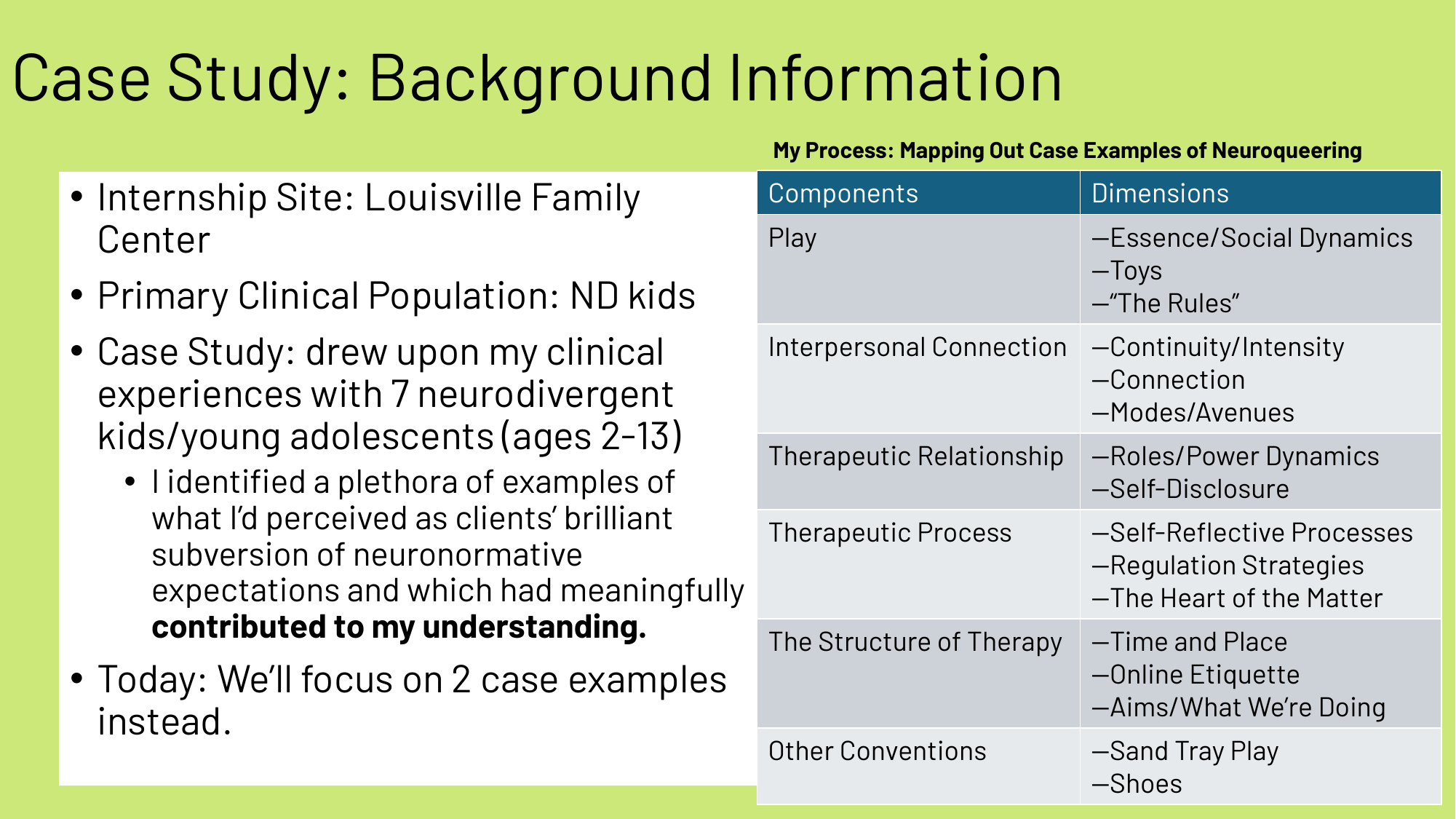

# Case Study: Background Information
 My Process: Mapping Out Case Examples of Neuroqueering
| Components | Dimensions |
| --- | --- |
| Play | —Essence/Social Dynamics —Toys —“The Rules” |
| Interpersonal Connection | —Continuity/Intensity —Connection —Modes/Avenues |
| Therapeutic Relationship | —Roles/Power Dynamics —Self-Disclosure |
| Therapeutic Process | —Self-Reflective Processes —Regulation Strategies —The Heart of the Matter |
| The Structure of Therapy | —Time and Place —Online Etiquette —Aims/What We’re Doing |
| Other Conventions | —Sand Tray Play —Shoes |
Internship Site: Louisville Family Center
Primary Clinical Population: ND kids
Case Study: drew upon my clinical experiences with 7 neurodivergent kids/young adolescents (ages 2-13)
I identified a plethora of examples of what I’d perceived as clients’ brilliant subversion of neuronormative expectations and which had meaningfully contributed to my understanding.
Today: We’ll focus on 2 case examples instead.